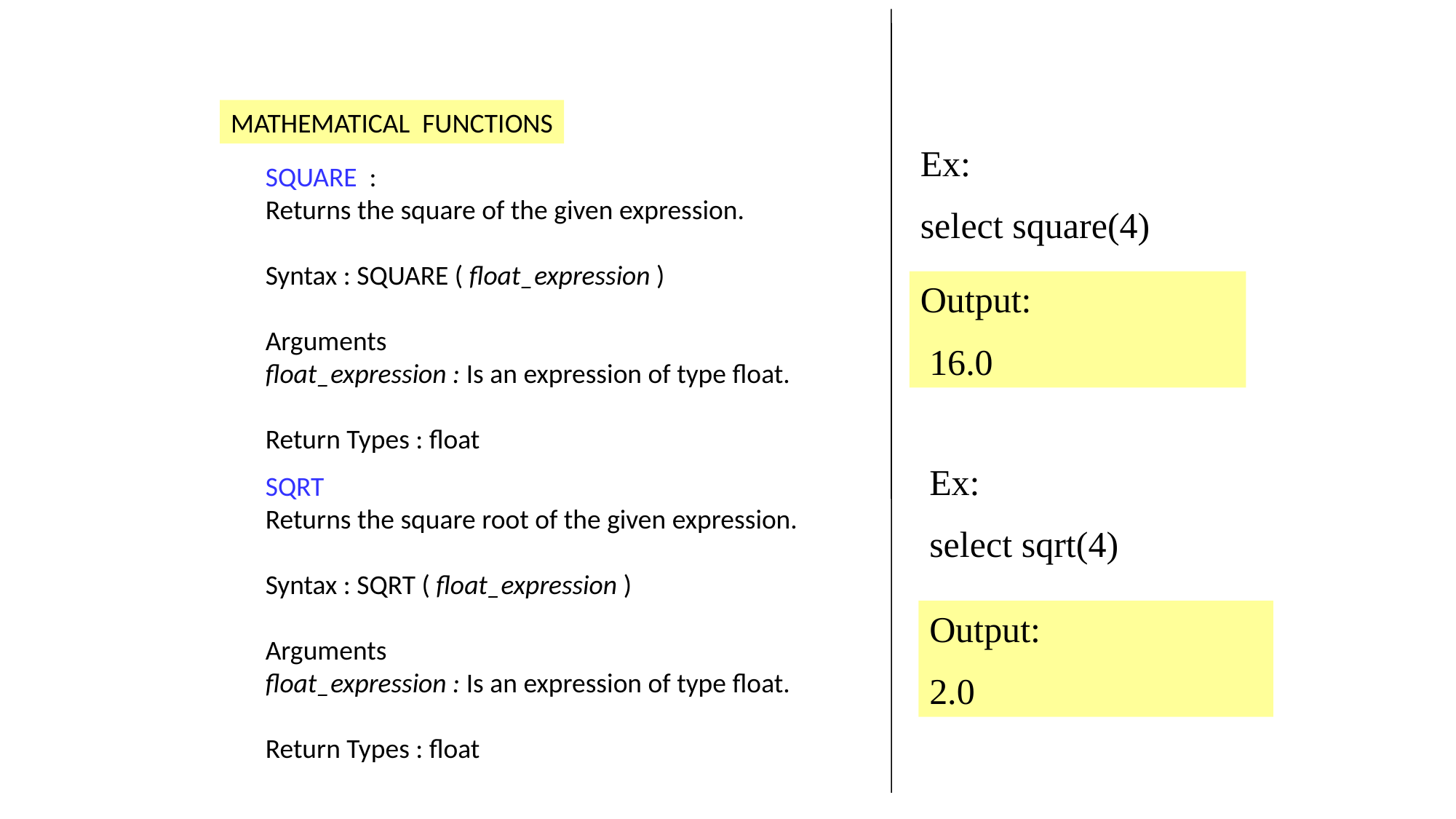

FUNCTIONS

MATHEMATICAL  FUNCTIONS
Ex:
select square(4)
SQUARE  :
Returns the square of the given expression.

Syntax : SQUARE ( float_expression )

Arguments
float_expression : Is an expression of type float.

Return Types : float
Output:
 16.0
Ex:
select sqrt(4)
SQRT
Returns the square root of the given expression.

Syntax : SQRT ( float_expression )

Arguments
float_expression : Is an expression of type float.

Return Types : float
Output:
2.0